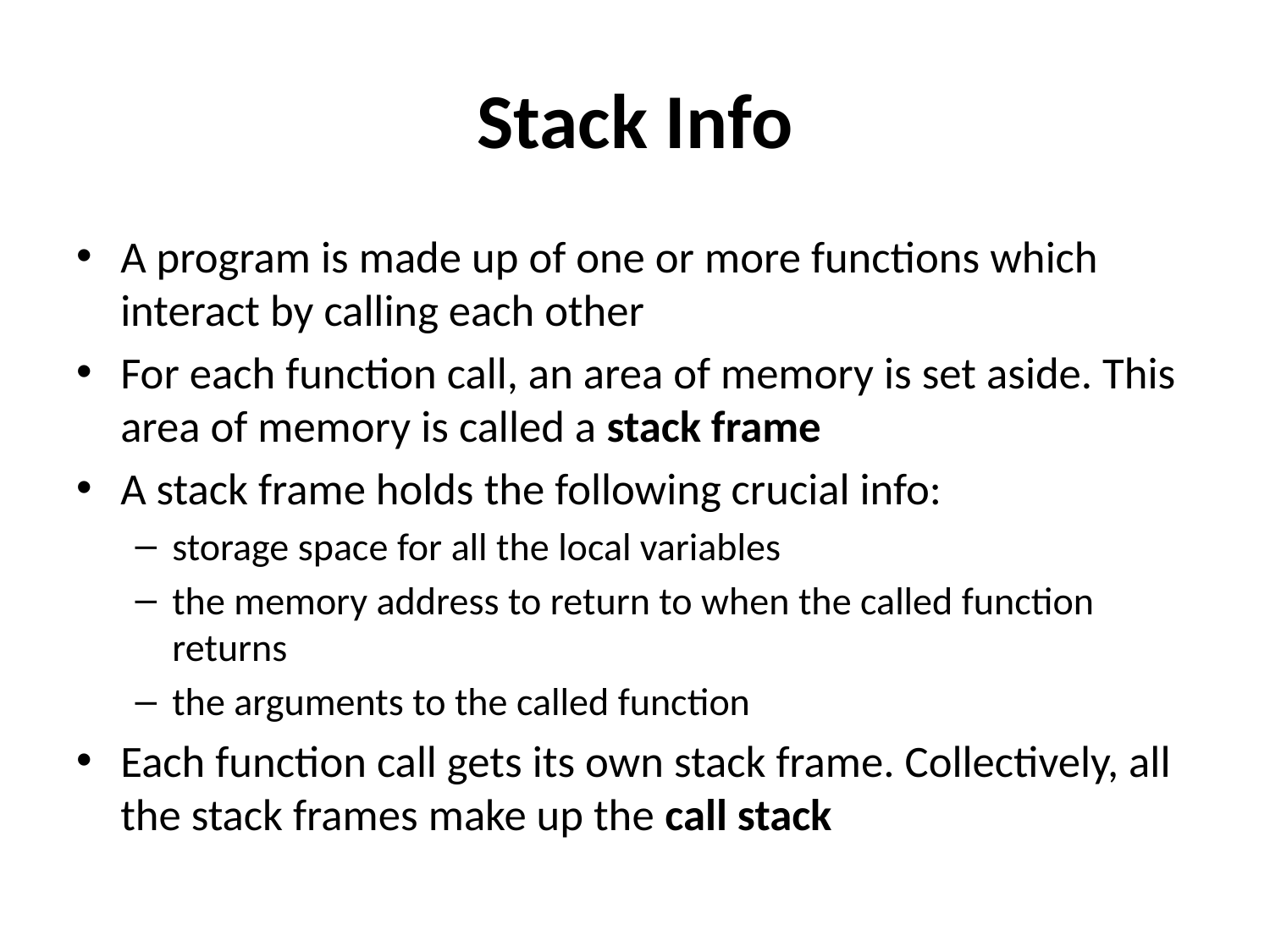

# Stack Info
A program is made up of one or more functions which interact by calling each other
For each function call, an area of memory is set aside. This area of memory is called a stack frame
A stack frame holds the following crucial info:
storage space for all the local variables
the memory address to return to when the called function returns
the arguments to the called function
Each function call gets its own stack frame. Collectively, all the stack frames make up the call stack